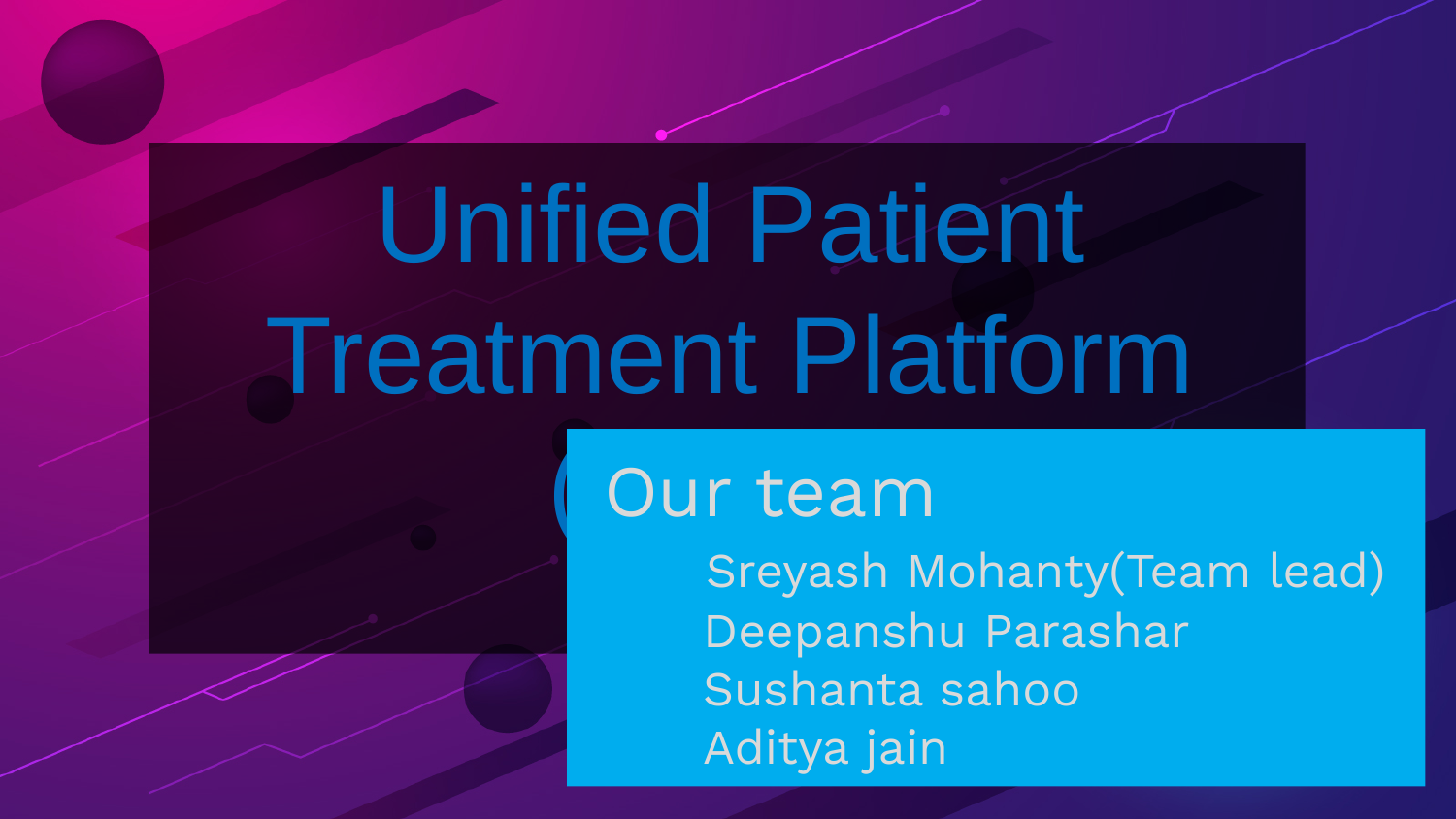

# Unified Patient Treatment Platform (UPTP)
Our team
    Sreyash Mohanty(Team lead)
      Deepanshu Parashar
      Sushanta sahoo
      Aditya jain